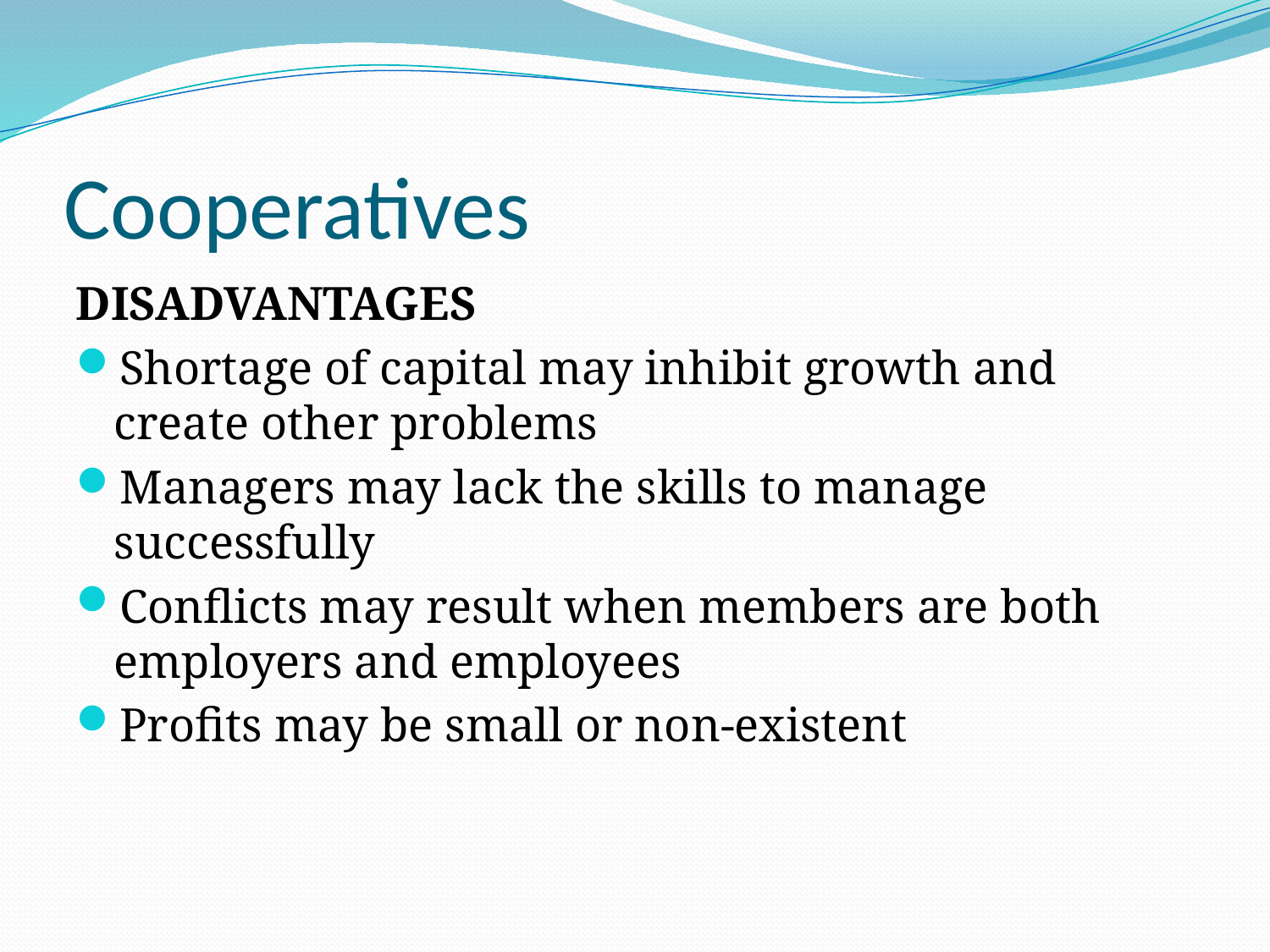

# Cooperatives
DISADVANTAGES
Shortage of capital may inhibit growth and create other problems
Managers may lack the skills to manage successfully
Conflicts may result when members are both employers and employees
Profits may be small or non-existent